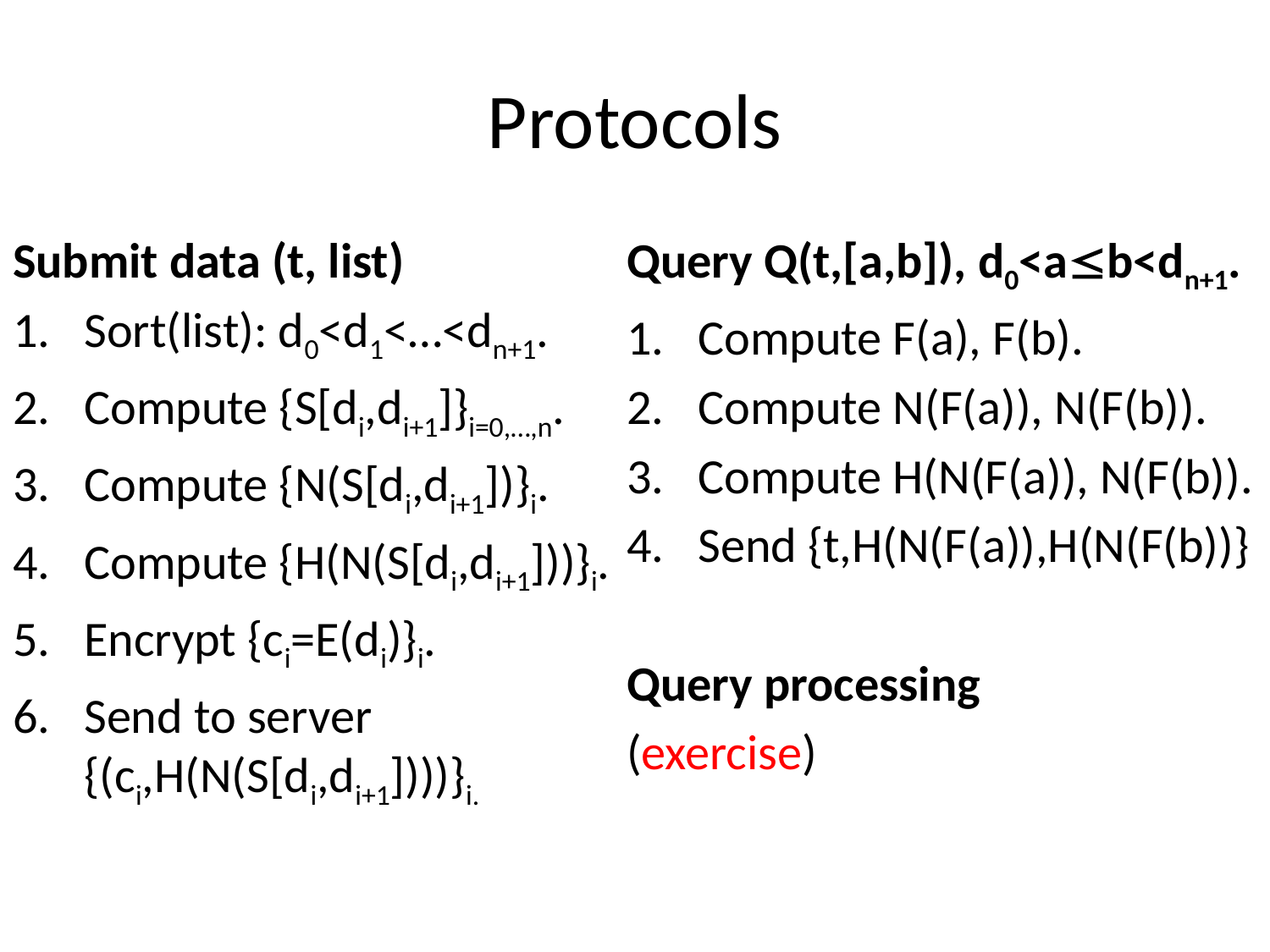

# Protocols
Submit data (t, list)
Sort(list): d0<d1<…<dn+1.
Compute {S[di,di+1]}i=0,…,n.
Compute {N(S[di,di+1])}i.
Compute {H(N(S[di,di+1]))}i.
Encrypt {ci=E(di)}i.
Send to server {(ci,H(N(S[di,di+1])))}i.
Query Q(t,[a,b]), d0<a≤b<dn+1.
Compute F(a), F(b).
Compute N(F(a)), N(F(b)).
Compute H(N(F(a)), N(F(b)).
Send {t,H(N(F(a)),H(N(F(b))}

Query processing
(exercise)